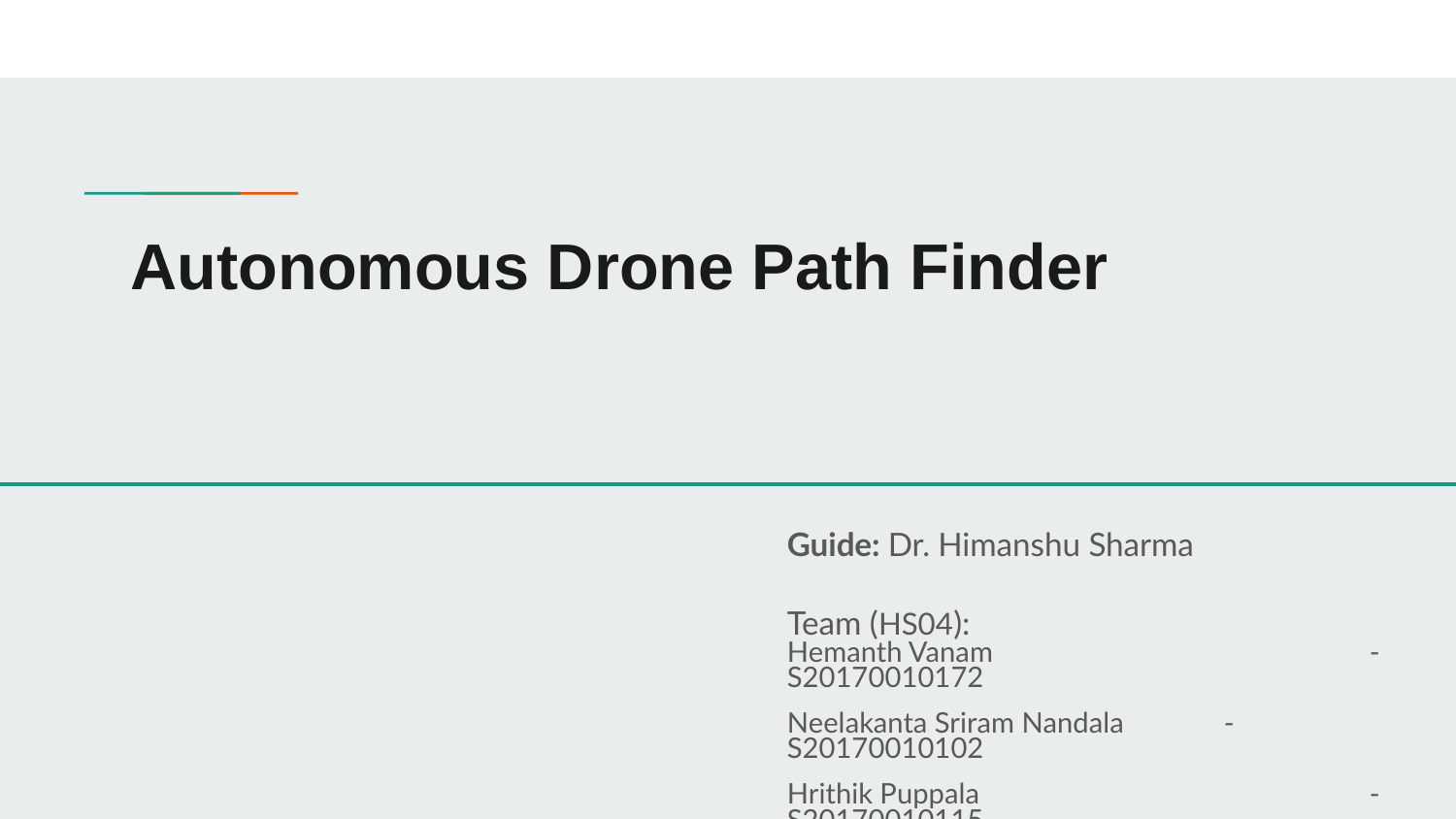

# Autonomous Drone Path Finder
Guide: Dr. Himanshu Sharma
Team (HS04):
Hemanth Vanam			- S20170010172
Neelakanta Sriram Nandala	- S20170010102
Hrithik Puppala			- S20170010115